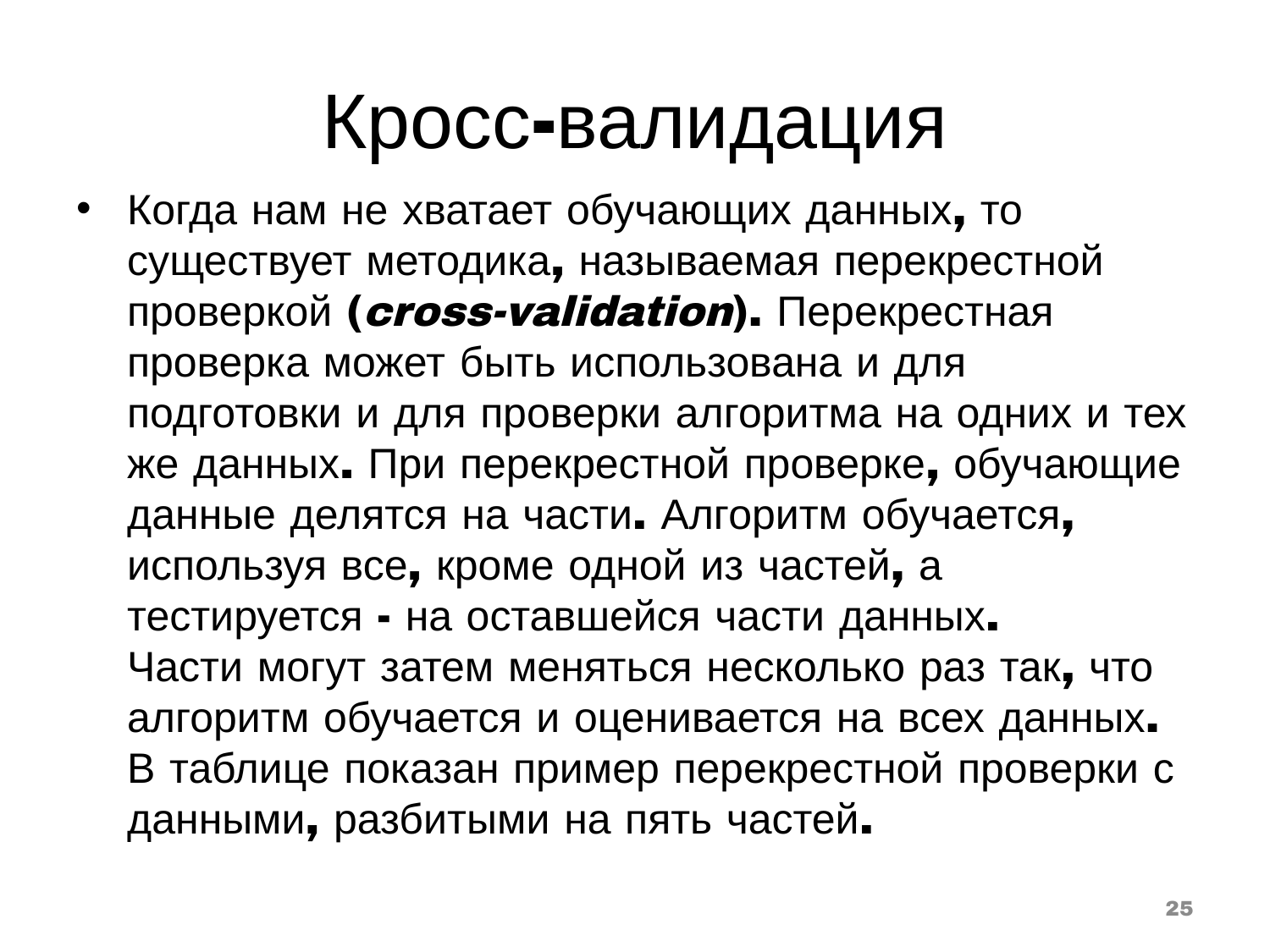

# Кросс-валидация
Когда нам не хватает обучающих данных, то существует методика, называемая перекрестной проверкой (cross-validation). Перекрестная проверка может быть использована и для подготовки и для проверки алгоритма на одних и тех же данных. При перекрестной проверке, обучающие данные делятся на части. Алгоритм обучается, используя все, кроме одной из частей, а тестируется - на оставшейся части данных. Части могут затем меняться несколько раз так, что алгоритм обучается и оценивается на всех данных. В таблице показан пример перекрестной проверки с данными, разбитыми на пять частей.
25